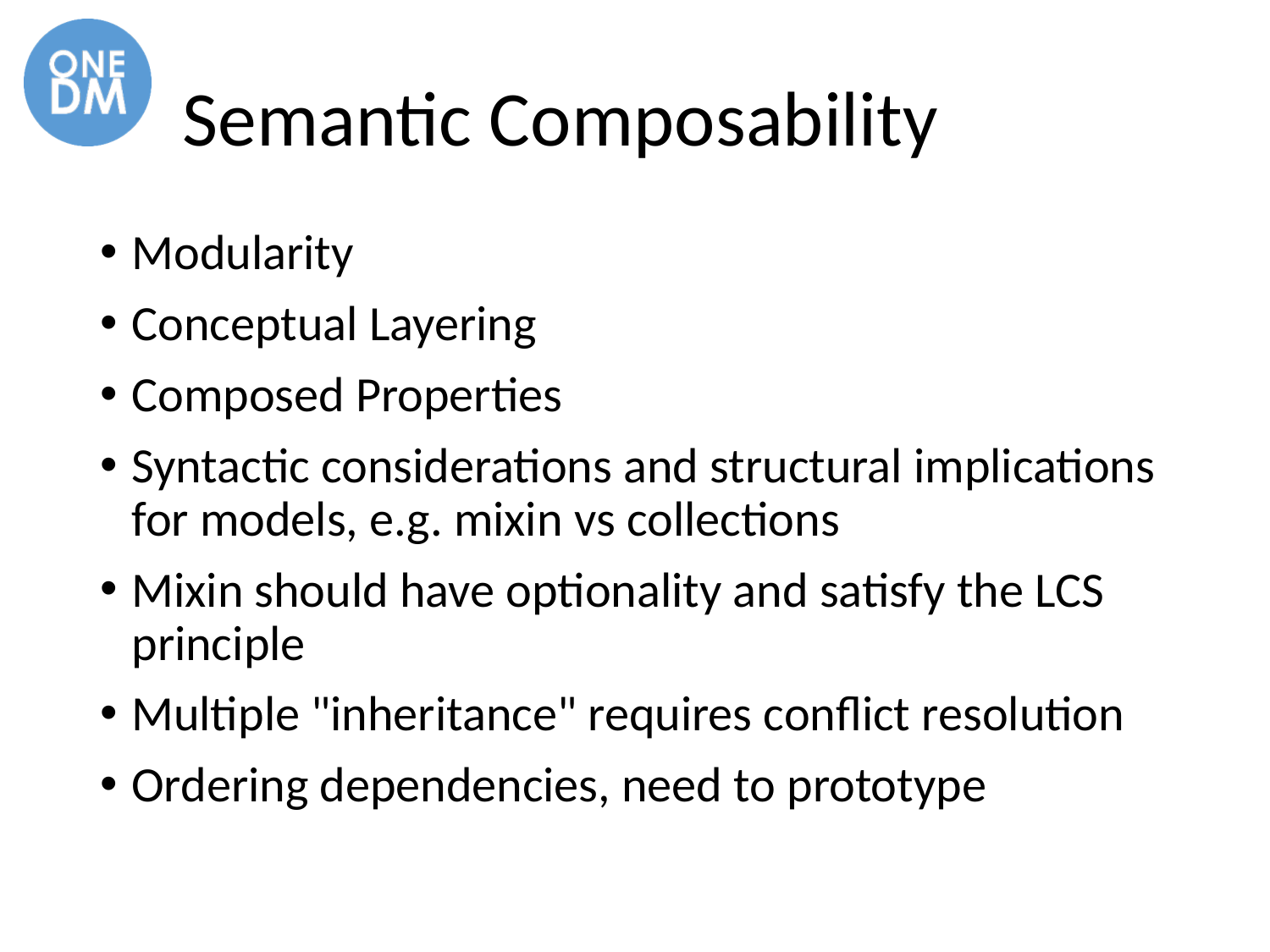

# Semantic Composability
Modularity
Conceptual Layering
Composed Properties
Syntactic considerations and structural implications for models, e.g. mixin vs collections
Mixin should have optionality and satisfy the LCS principle
Multiple "inheritance" requires conflict resolution
Ordering dependencies, need to prototype